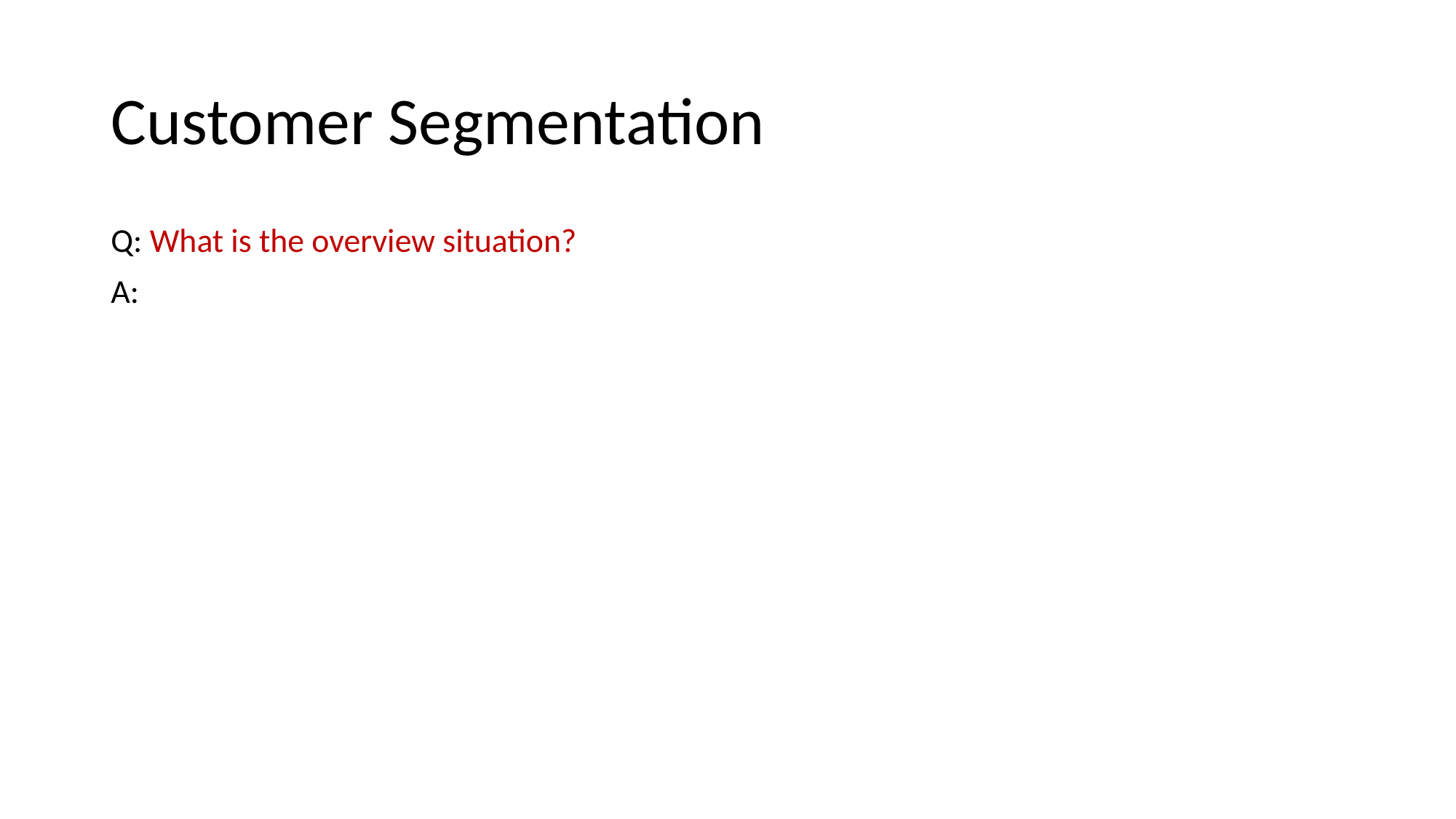

# Customer Segmentation
Q: What is the overview situation?
A: